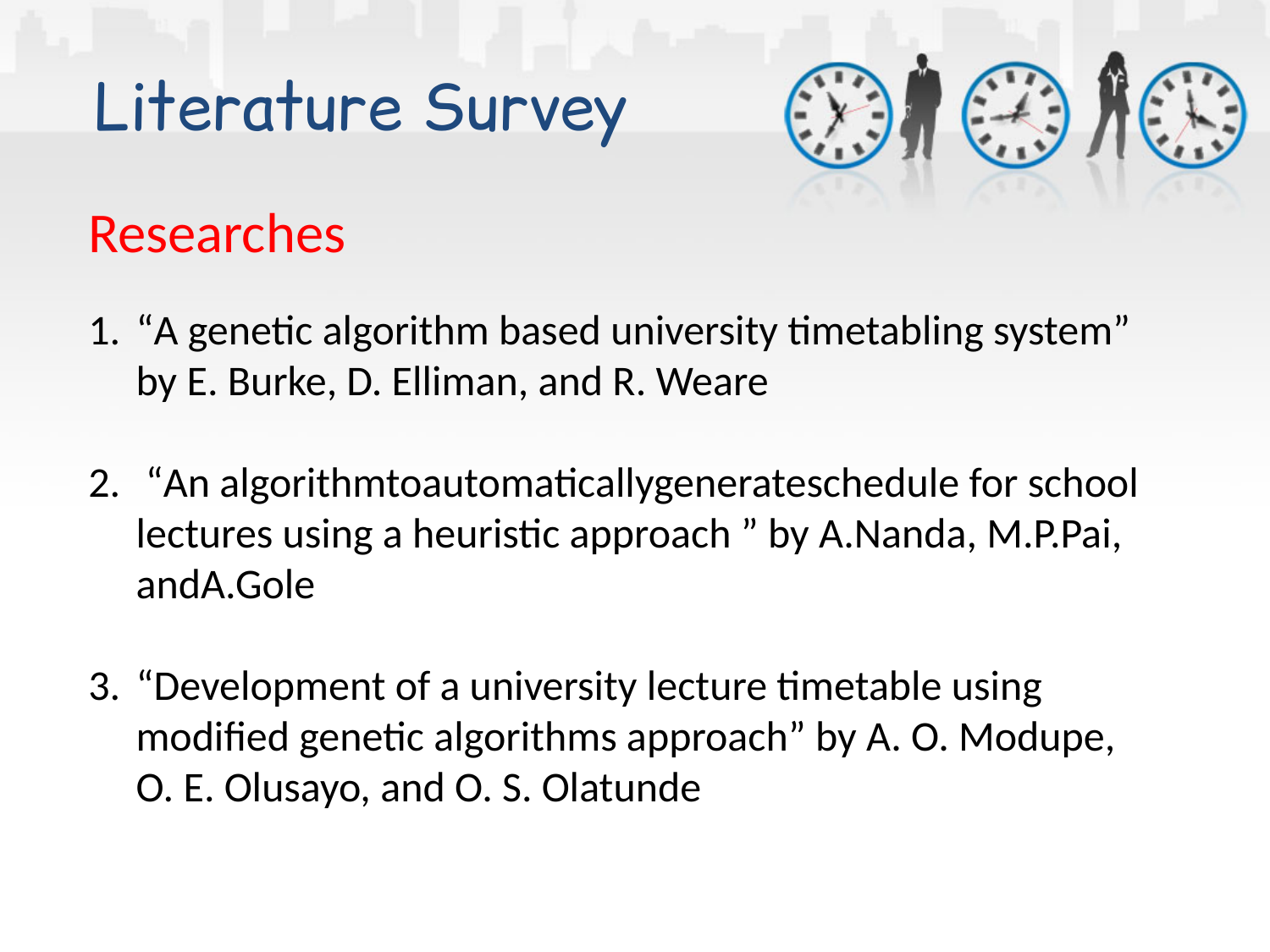

Literature Survey
Researches

“A genetic algorithm based university timetabling system”  by E. Burke, D. Elliman, and R. Weare

 “An algorithmtoautomaticallygenerateschedule for school lectures using a heuristic approach ” by A.Nanda, M.P.Pai, andA.Gole

“Development of a university lecture timetable using modified genetic algorithms approach” by A. O. Modupe, O. E. Olusayo, and O. S. Olatunde